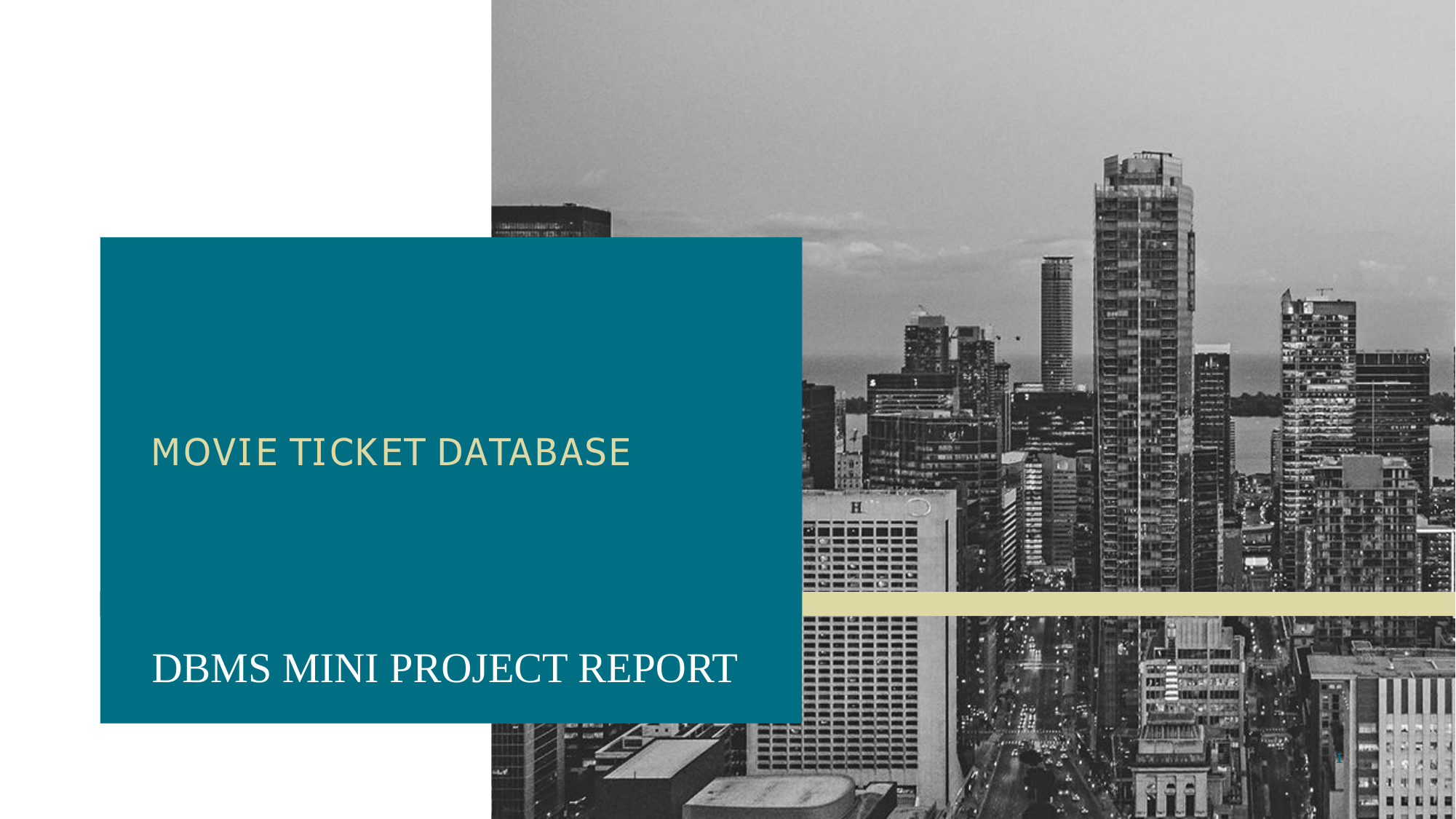

# MOVIE TICKET DATABASE
DBMS MINI PROJECT REPORT
1